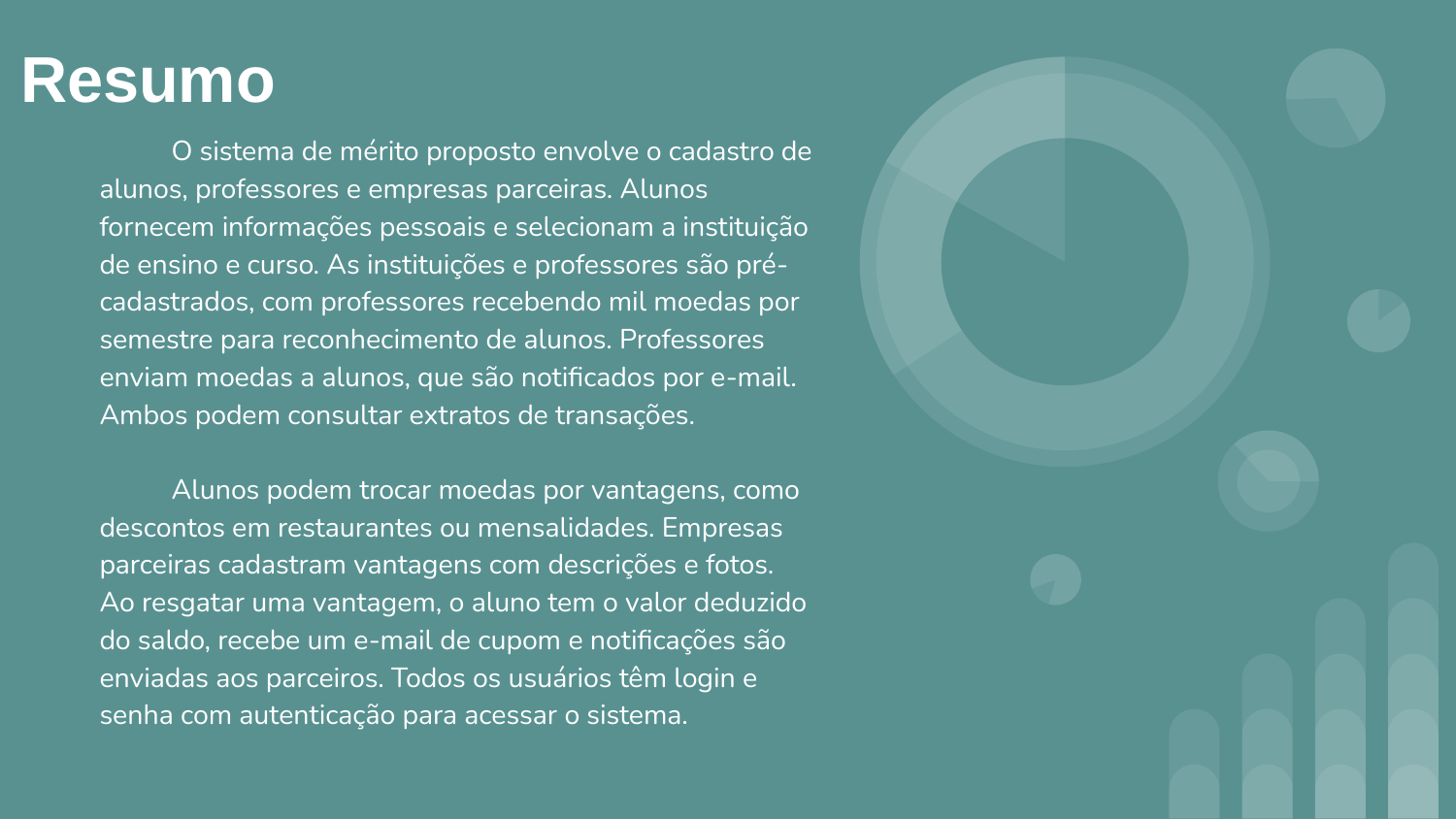

# Resumo
O sistema de mérito proposto envolve o cadastro de alunos, professores e empresas parceiras. Alunos fornecem informações pessoais e selecionam a instituição de ensino e curso. As instituições e professores são pré-cadastrados, com professores recebendo mil moedas por semestre para reconhecimento de alunos. Professores enviam moedas a alunos, que são notificados por e-mail. Ambos podem consultar extratos de transações.

Alunos podem trocar moedas por vantagens, como descontos em restaurantes ou mensalidades. Empresas parceiras cadastram vantagens com descrições e fotos. Ao resgatar uma vantagem, o aluno tem o valor deduzido do saldo, recebe um e-mail de cupom e notificações são enviadas aos parceiros. Todos os usuários têm login e senha com autenticação para acessar o sistema.